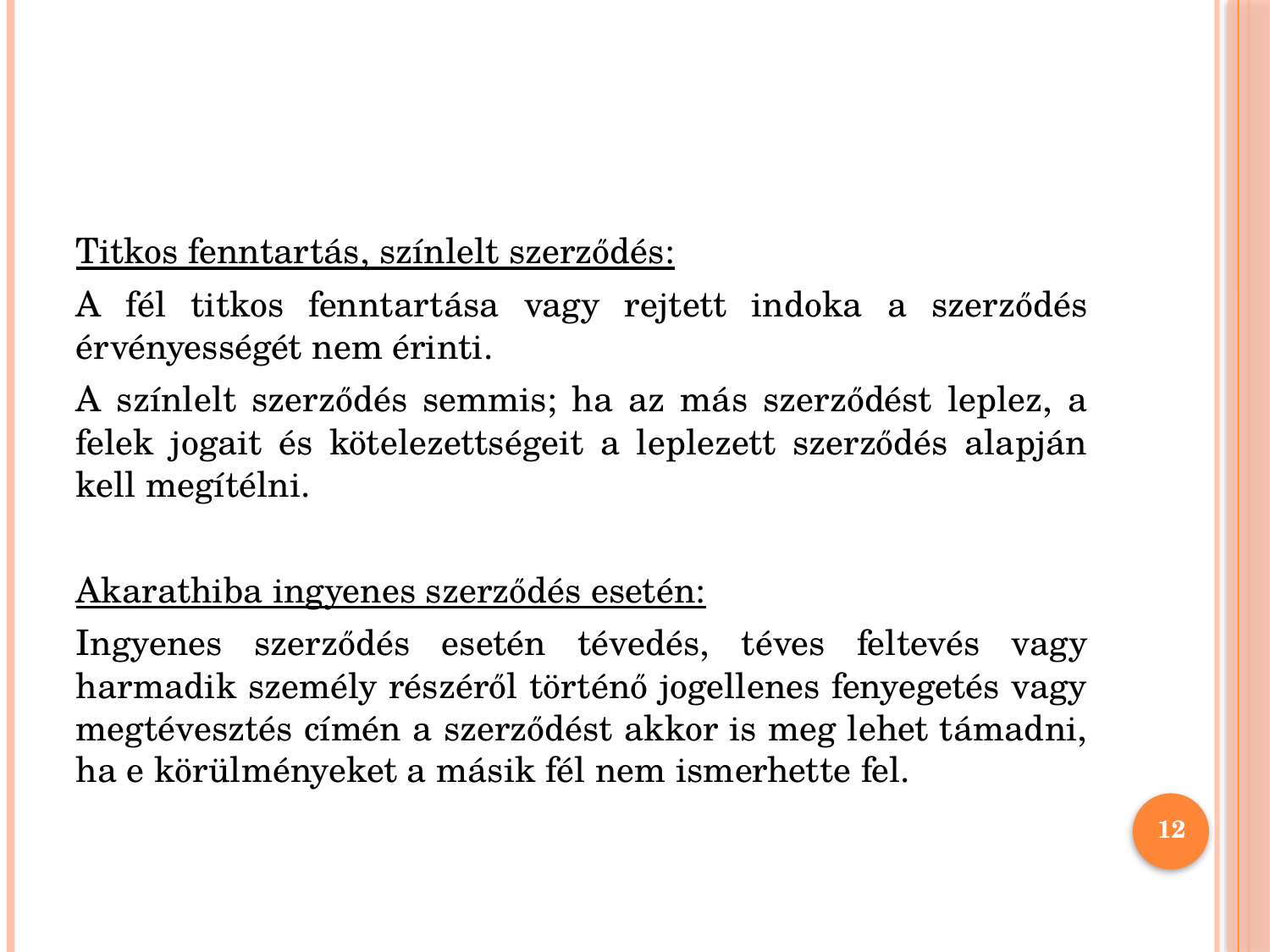

#
Titkos fenntartás, színlelt szerződés:
A fél titkos fenntartása vagy rejtett indoka a szerződés érvényességét nem érinti.
A színlelt szerződés semmis; ha az más szerződést leplez, a felek jogait és kötelezettségeit a leplezett szerződés alapján kell megítélni.

Akarathiba ingyenes szerződés esetén:
Ingyenes szerződés esetén tévedés, téves feltevés vagy harmadik személy részéről történő jogellenes fenyegetés vagy megtévesztés címén a szerződést akkor is meg lehet támadni, ha e körülményeket a másik fél nem ismerhette fel.

12